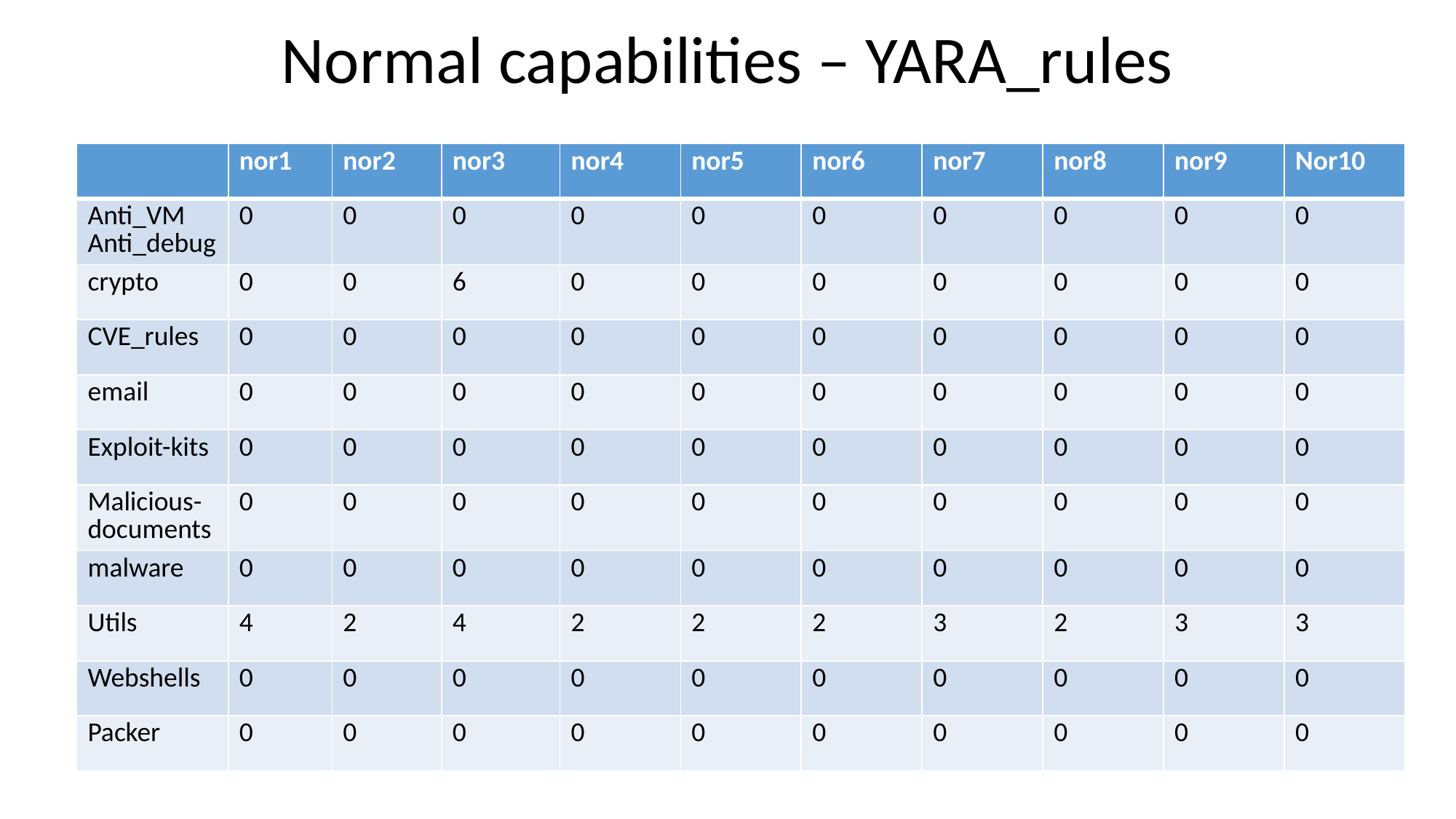

# Normal capabilities – YARA_rules
|  | nor1 | nor2 | nor3 | nor4 | nor5 | nor6 | nor7 | nor8 | nor9 | Nor10 |
| --- | --- | --- | --- | --- | --- | --- | --- | --- | --- | --- |
| Anti\_VM Anti\_debug | 0 | 0 | 0 | 0 | 0 | 0 | 0 | 0 | 0 | 0 |
| crypto | 0 | 0 | 6 | 0 | 0 | 0 | 0 | 0 | 0 | 0 |
| CVE\_rules | 0 | 0 | 0 | 0 | 0 | 0 | 0 | 0 | 0 | 0 |
| email | 0 | 0 | 0 | 0 | 0 | 0 | 0 | 0 | 0 | 0 |
| Exploit-kits | 0 | 0 | 0 | 0 | 0 | 0 | 0 | 0 | 0 | 0 |
| Malicious-documents | 0 | 0 | 0 | 0 | 0 | 0 | 0 | 0 | 0 | 0 |
| malware | 0 | 0 | 0 | 0 | 0 | 0 | 0 | 0 | 0 | 0 |
| Utils | 4 | 2 | 4 | 2 | 2 | 2 | 3 | 2 | 3 | 3 |
| Webshells | 0 | 0 | 0 | 0 | 0 | 0 | 0 | 0 | 0 | 0 |
| Packer | 0 | 0 | 0 | 0 | 0 | 0 | 0 | 0 | 0 | 0 |